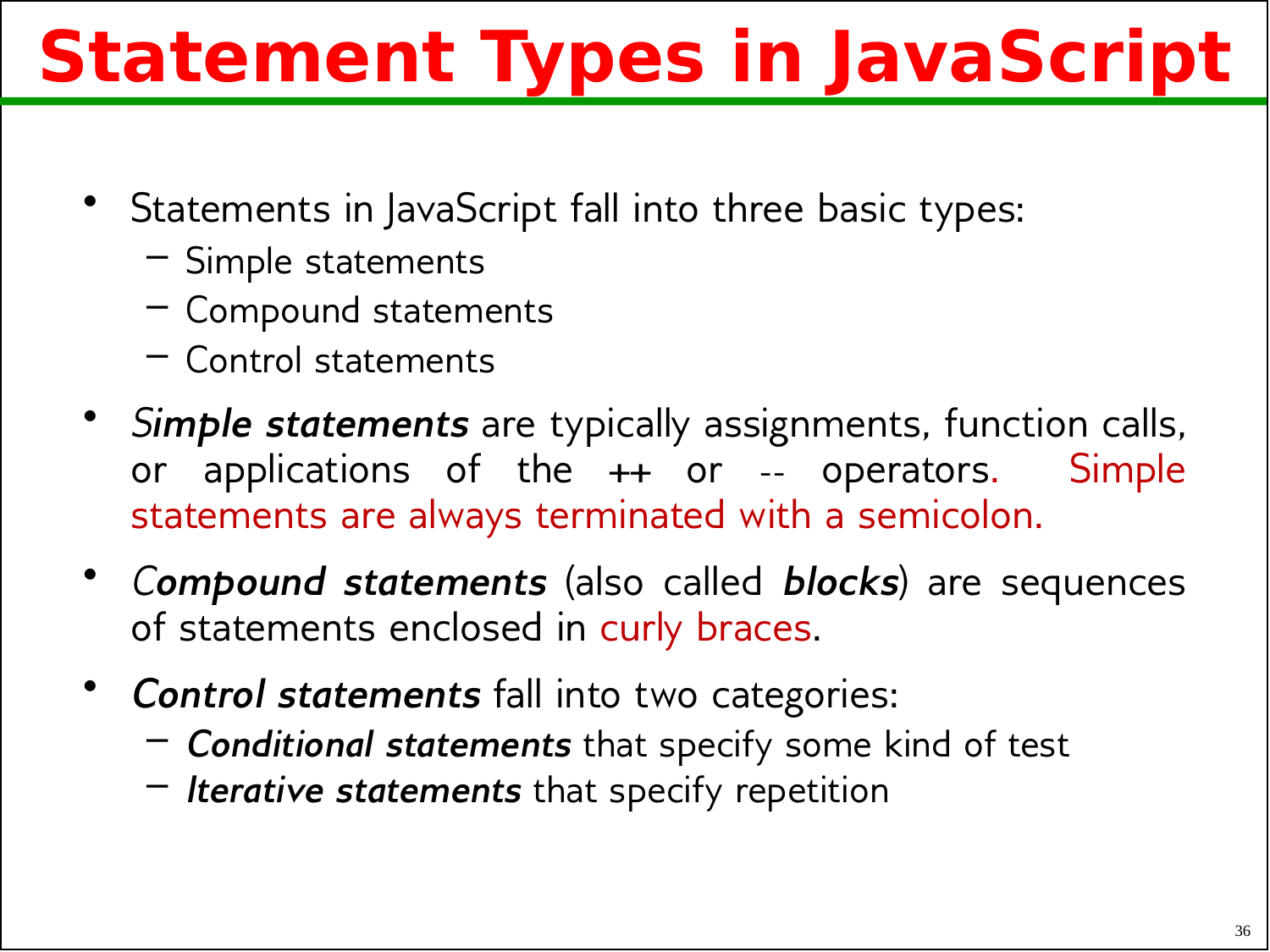

# Statement Types in JavaScript
Statements in JavaScript fall into three basic types:
Simple statements
Compound statements
Control statements
Simple statements are typically assignments, function calls, or applications of the ++ or -- operators.  Simple statements are always terminated with a semicolon.
Compound statements (also called blocks) are sequences of statements enclosed in curly braces.
Control statements fall into two categories:
Conditional statements that specify some kind of test
Iterative statements that specify repetition
36